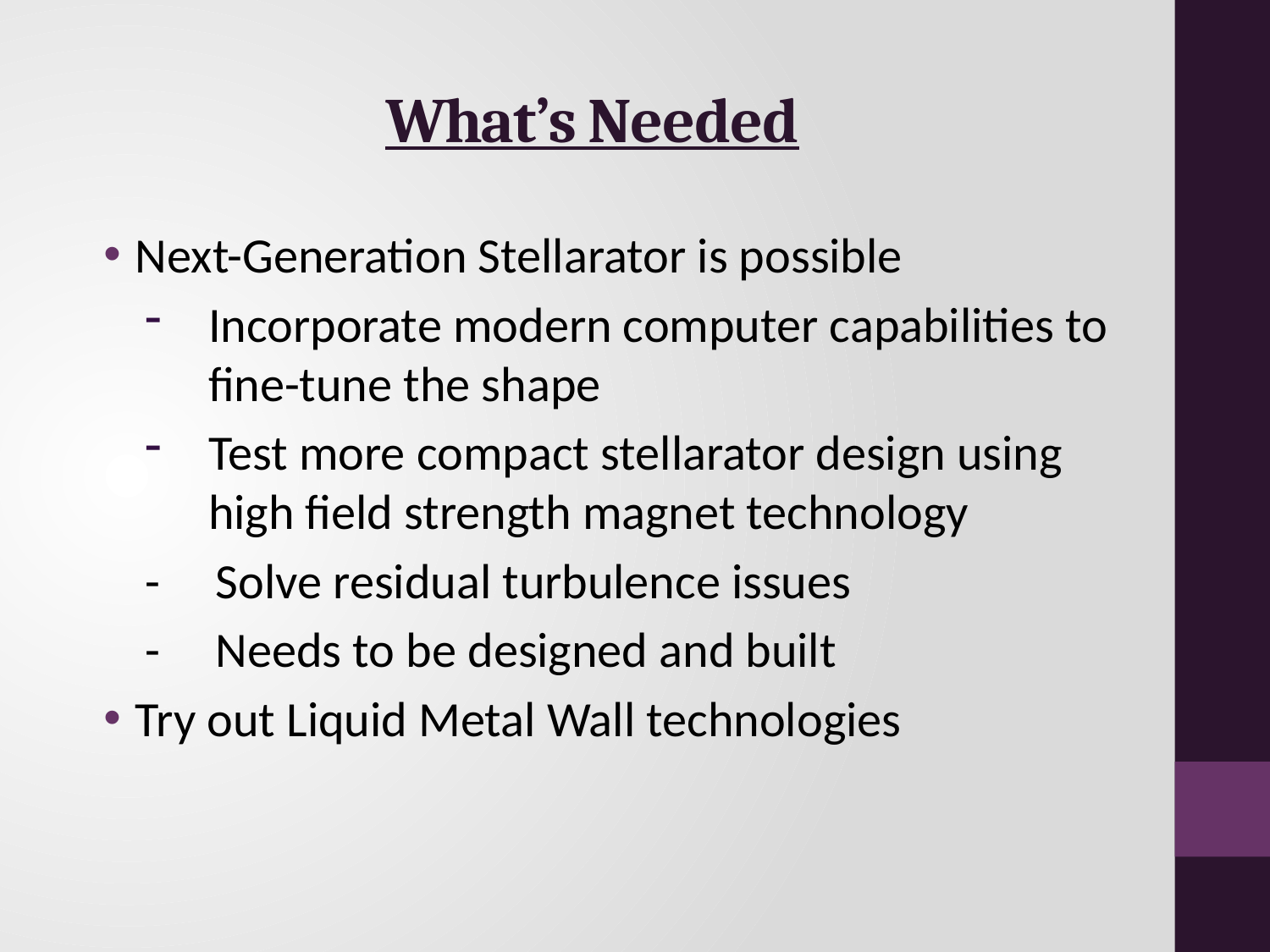

# What’s Needed
Next-Generation Stellarator is possible
Incorporate modern computer capabilities to fine-tune the shape
Test more compact stellarator design using high field strength magnet technology
-     Solve residual turbulence issues
-     Needs to be designed and built
Try out Liquid Metal Wall technologies